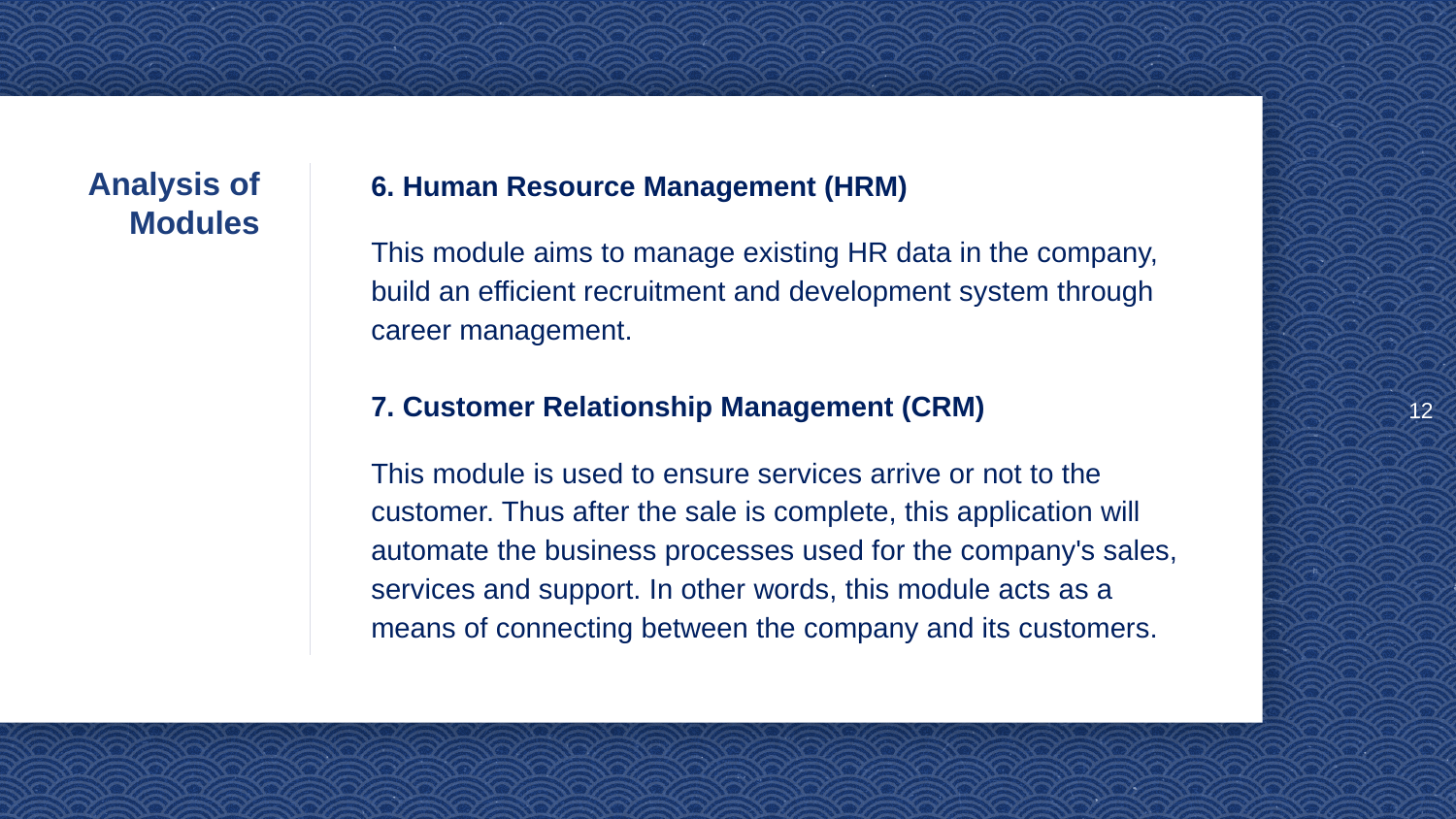

12
# Analysis of Modules
6. Human Resource Management (HRM)

This module aims to manage existing HR data in the company, build an efficient recruitment and development system through career management.

7. Customer Relationship Management (CRM)

This module is used to ensure services arrive or not to the customer. Thus after the sale is complete, this application will automate the business processes used for the company's sales, services and support. In other words, this module acts as a means of connecting between the company and its customers.